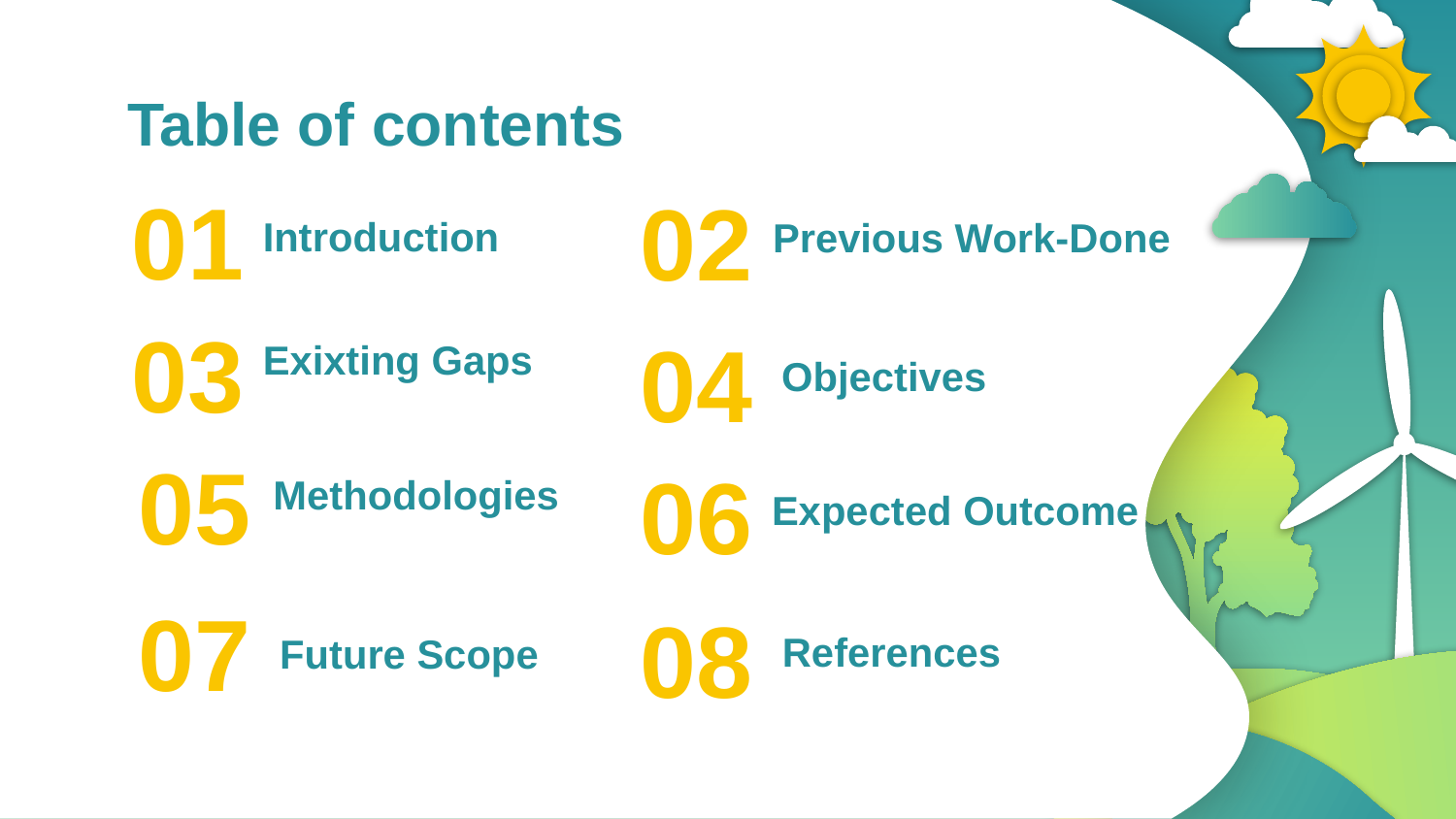

Table of contents
# 01
02
Introduction
Previous Work-Done
03
04
Exixting Gaps
Objectives
05
06
Methodologies
Expected Outcome
07
08
References
Future Scope